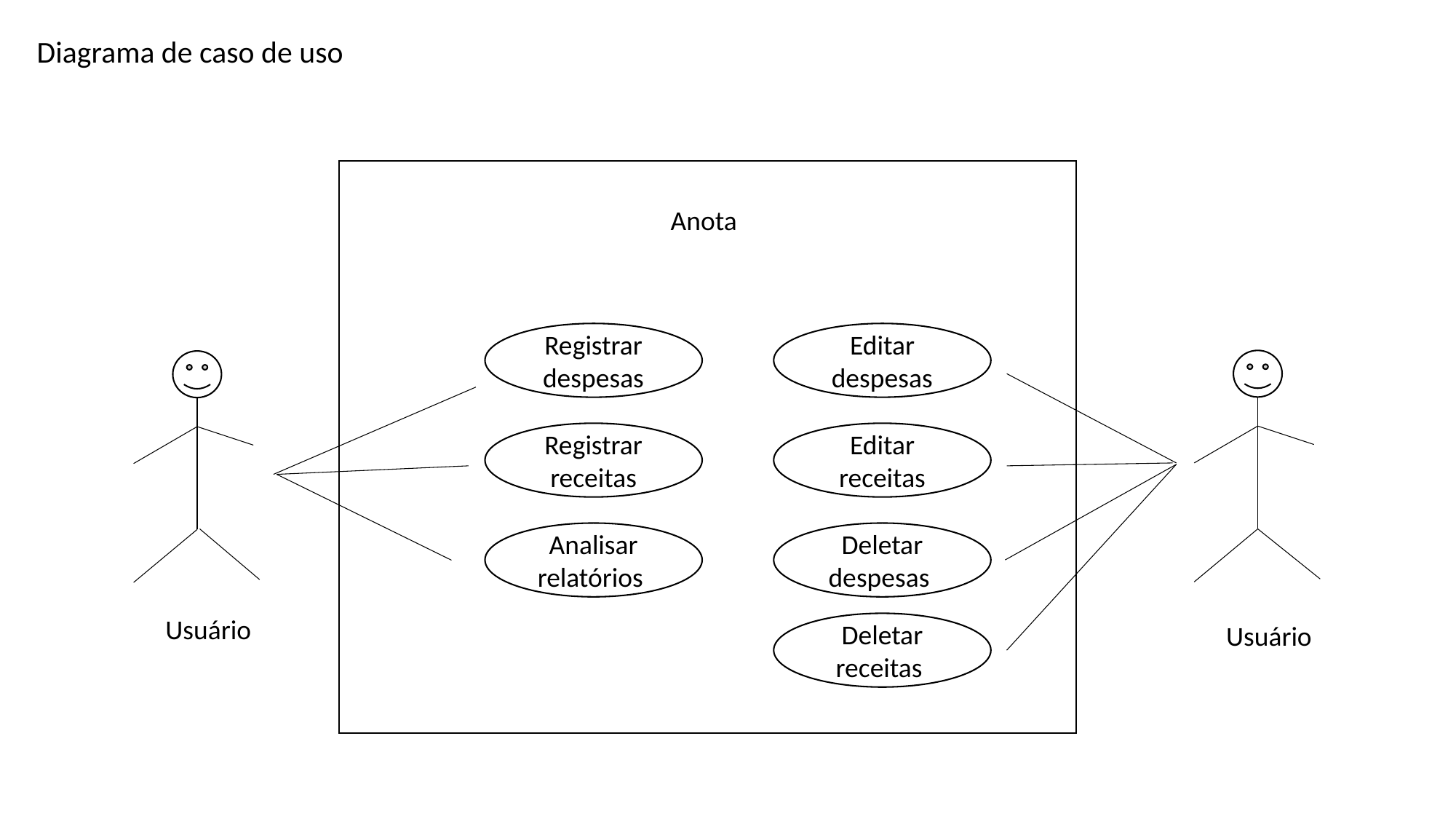

Diagrama de caso de uso

Anota
Registrar despesas
Editar despesas

Registrar receitas
Editar receitas
Analisar relatórios
Deletar despesas
Usuário
Deletar receitas
Usuário